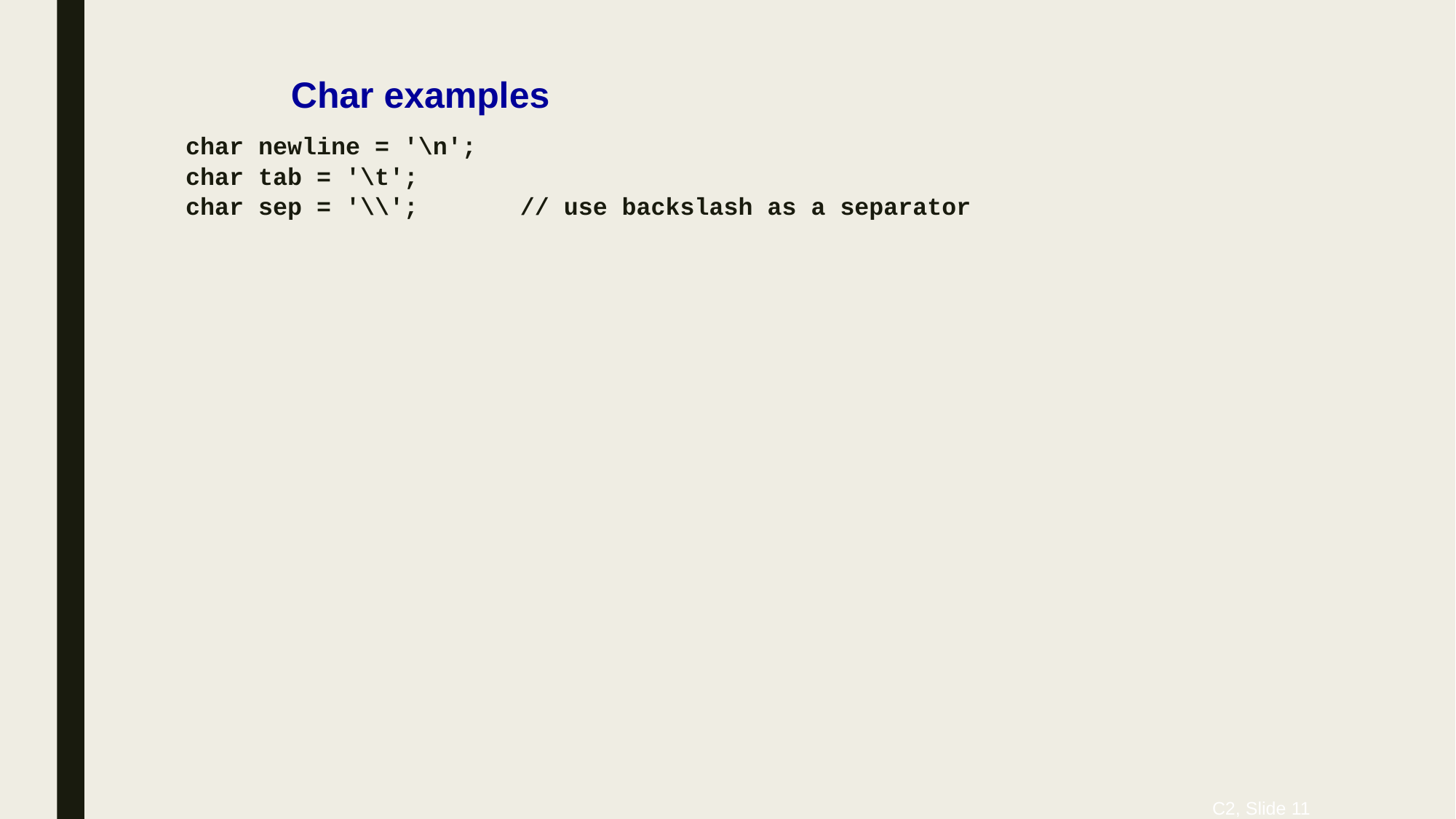

# Char examples
char newline = '\n';
char tab = '\t';
char sep = '\\';       // use backslash as a separator

C2, Slide 11